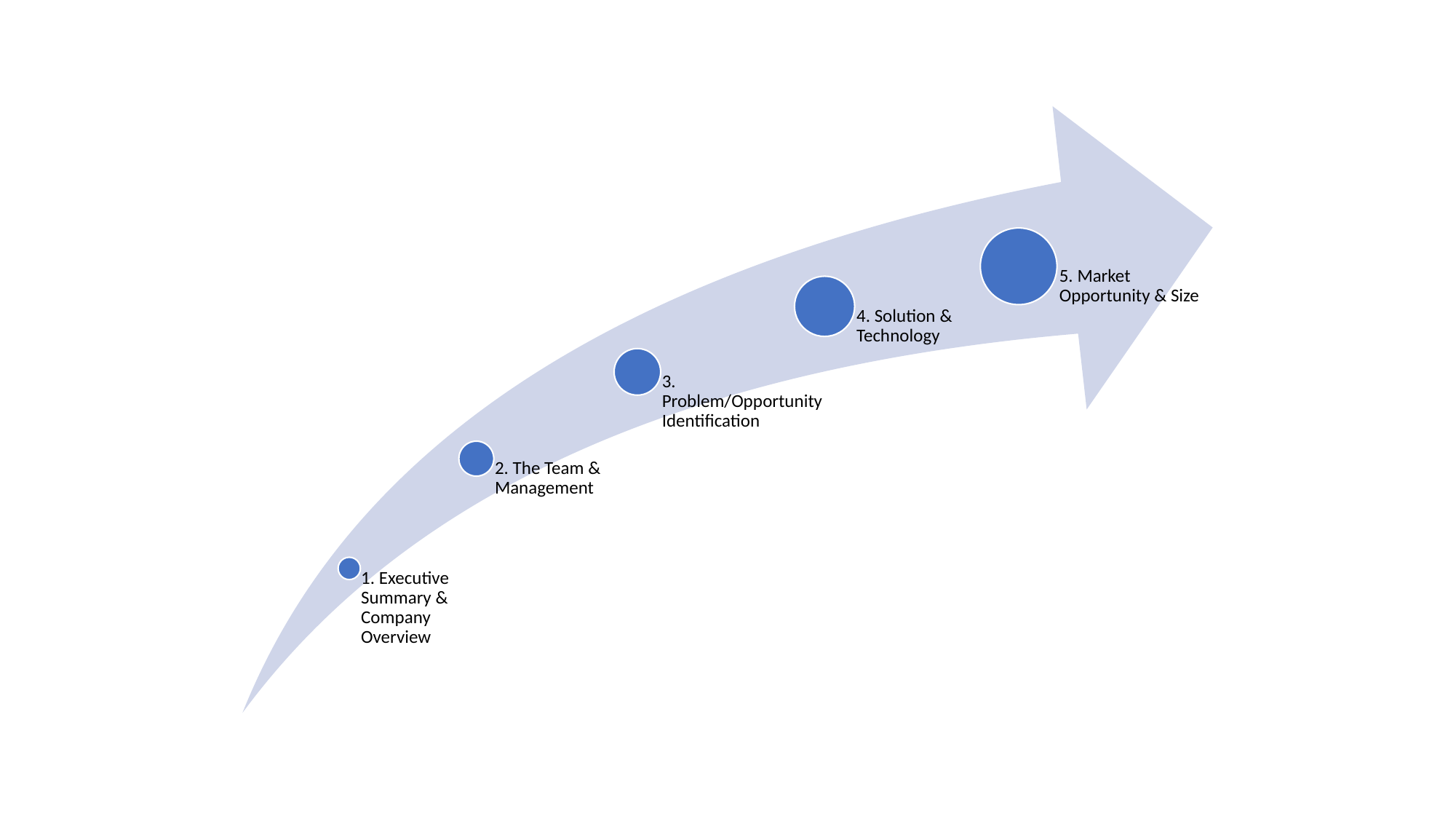

1. Executive Summary & Company Overview
2. The Team & Management
3. Problem/Opportunity Identification
4. Solution & Technology
5. Market Opportunity & Size